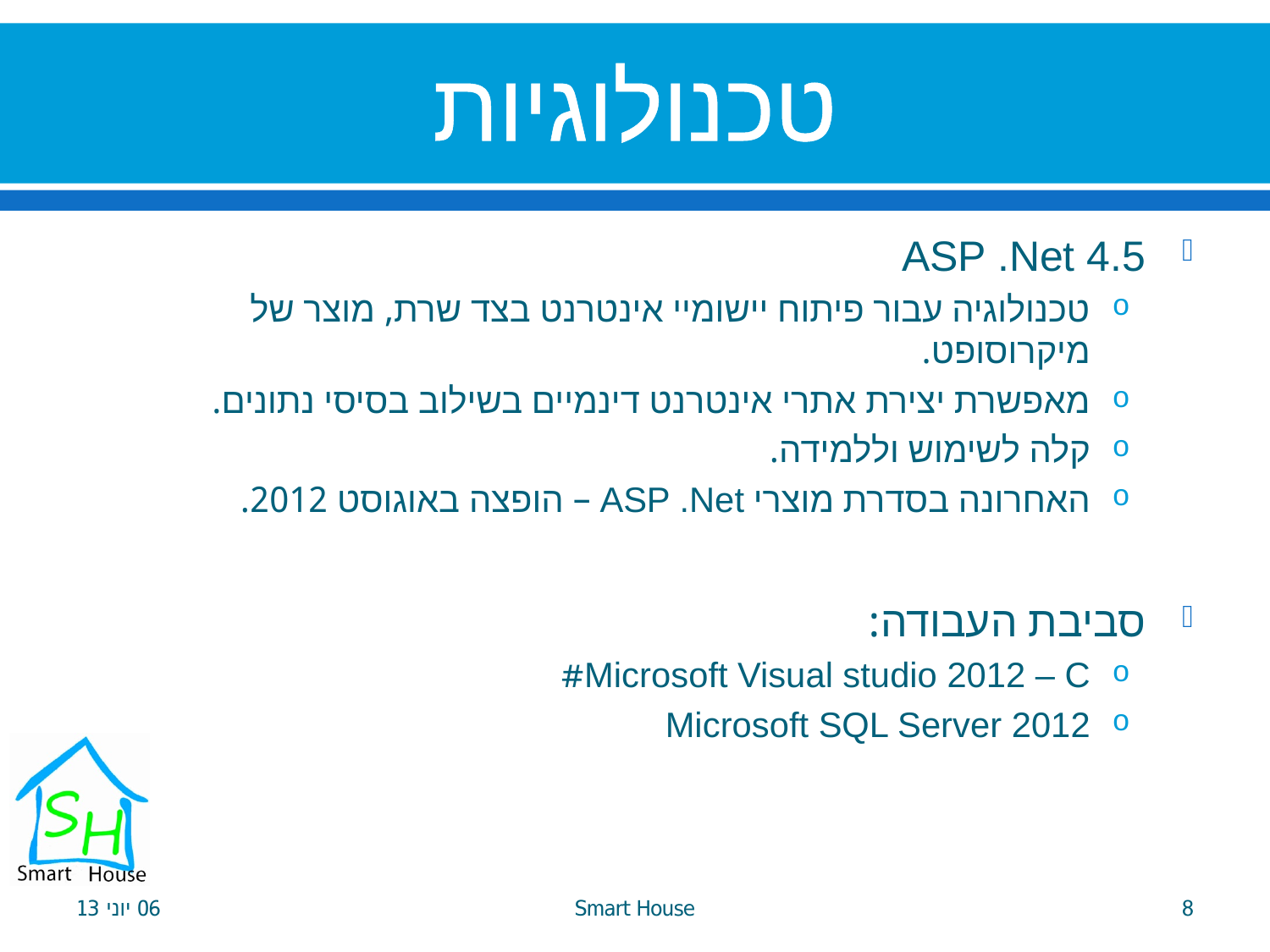

# טכנולוגיות
ASP .Net 4.5
טכנולוגיה עבור פיתוח יישומיי אינטרנט בצד שרת, מוצר של מיקרוסופט.
מאפשרת יצירת אתרי אינטרנט דינמיים בשילוב בסיסי נתונים.
קלה לשימוש וללמידה.
האחרונה בסדרת מוצרי ASP .Net – הופצה באוגוסט 2012.

סביבת העבודה:
Microsoft Visual studio 2012 – C#
Microsoft SQL Server 2012
06 יוני 13
Smart House
8